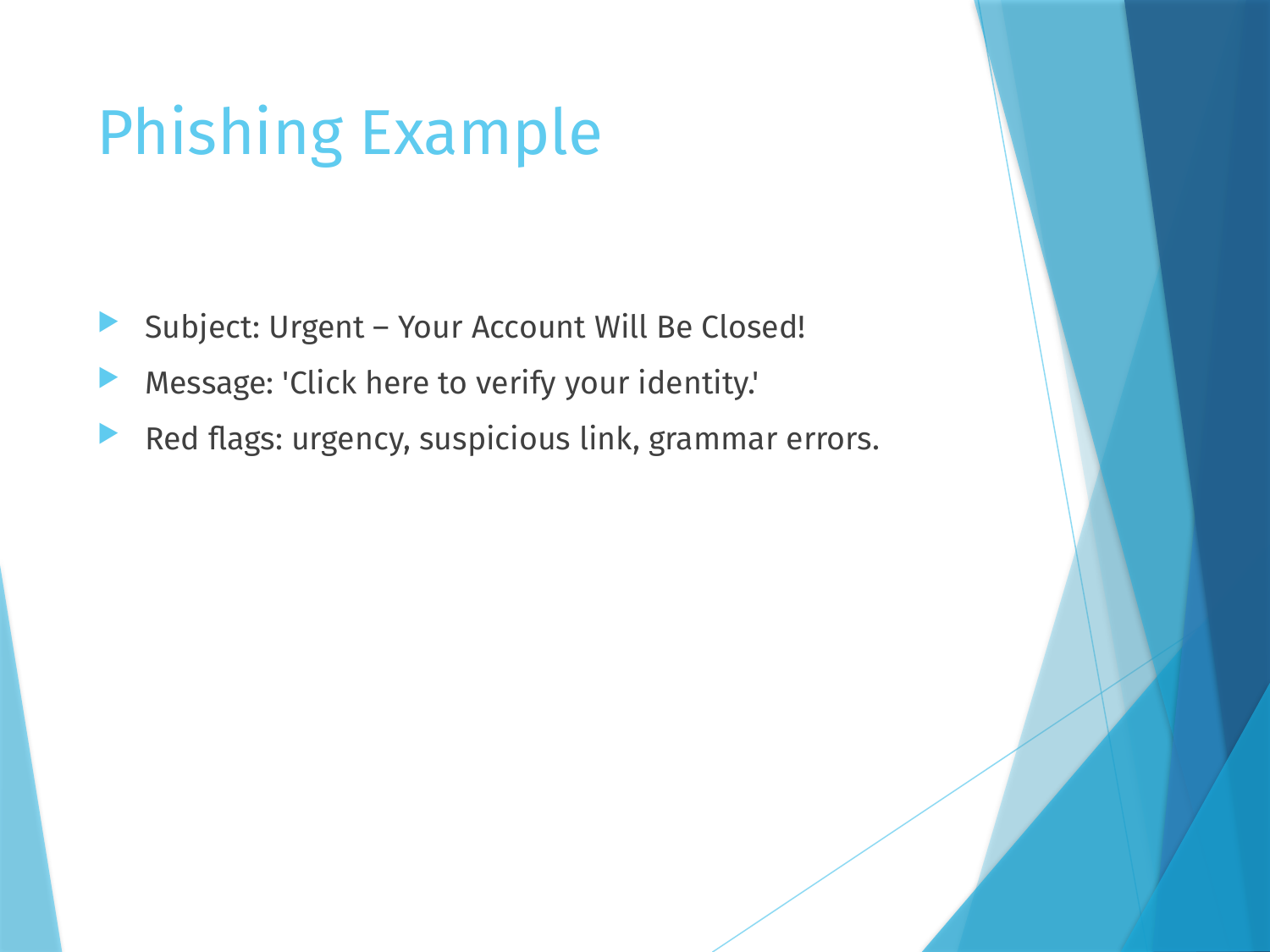

# Phishing Example
Subject: Urgent – Your Account Will Be Closed!
Message: 'Click here to verify your identity.'
Red flags: urgency, suspicious link, grammar errors.